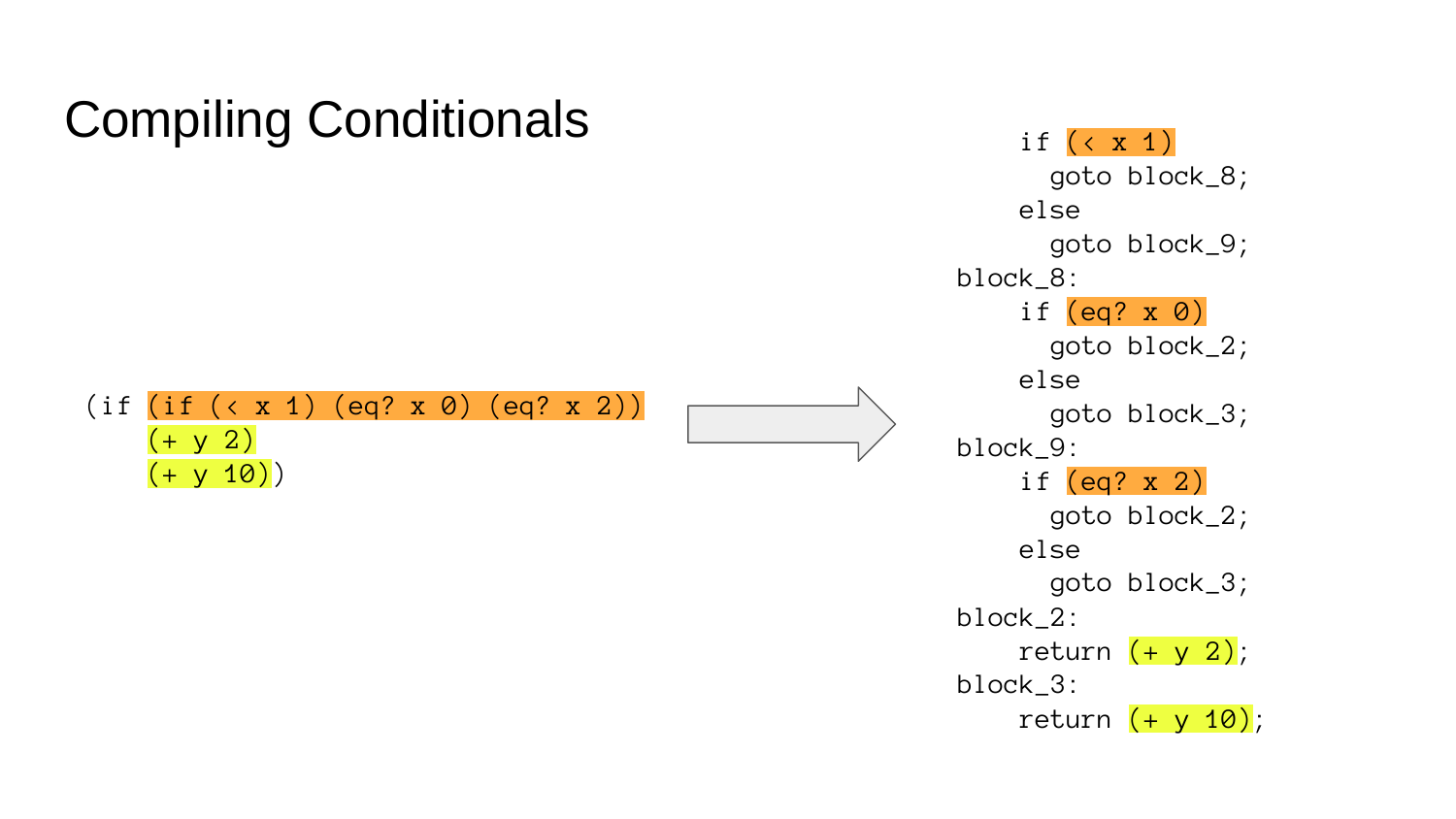

# Compiling Conditionals
    if (< x 1)
      goto block_8;
    else
      goto block_9;
block_8:
    if (eq? x 0)
      goto block_2;
    else
      goto block_3;
block_9:
    if (eq? x 2)
      goto block_2;
    else
      goto block_3;
block_2:
    return (+ y 2);
block_3:
    return (+ y 10);
(if (if (< x 1) (eq? x 0) (eq? x 2))
    (+ y 2)
    (+ y 10))